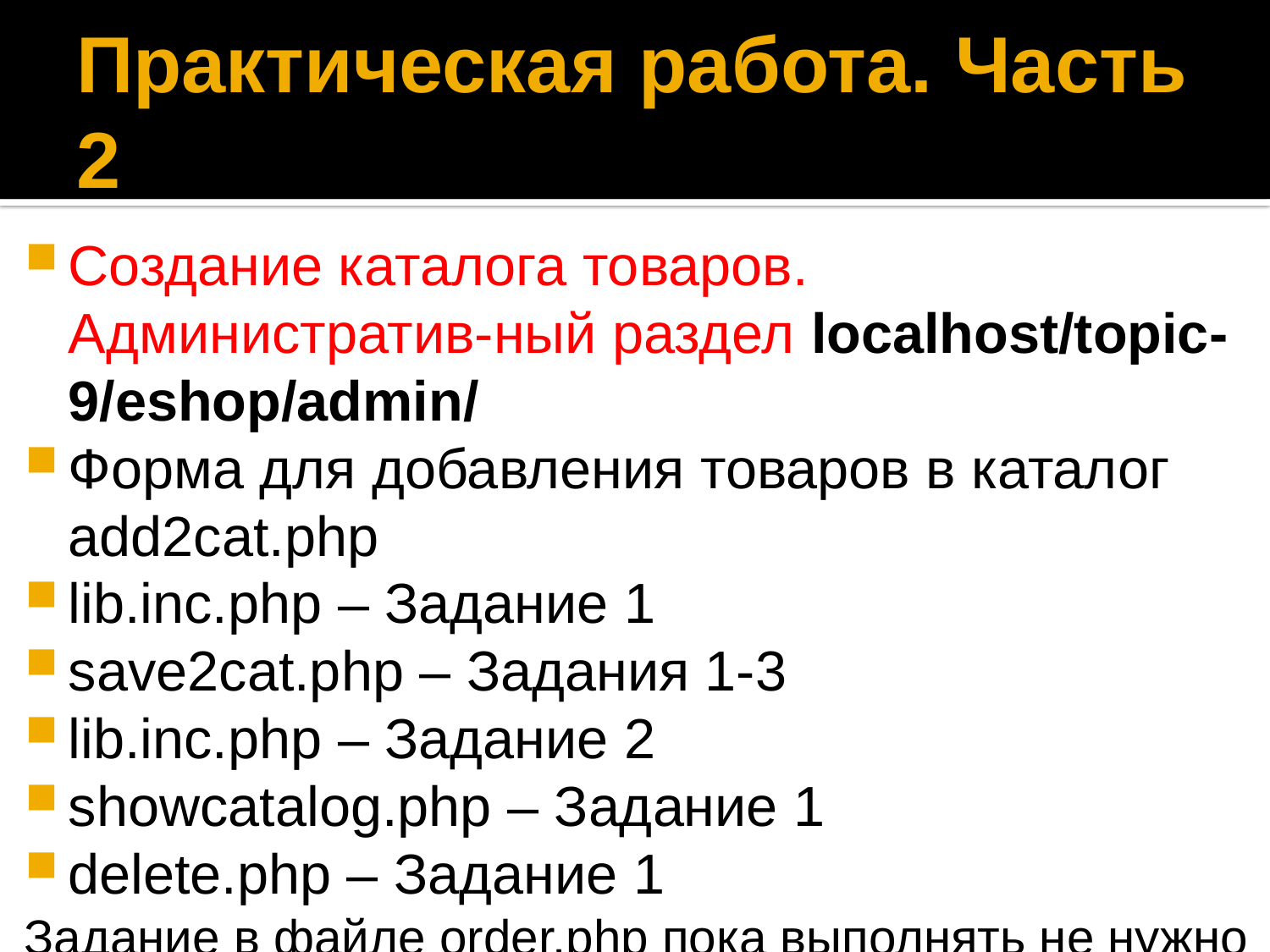

# Практическая работа. Часть 2
Создание каталога товаров.  Административ-ный раздел localhost/topic-9/eshop/admin/
Форма для добавления товаров в каталог add2cat.php
lib.inc.php – Задание 1
save2cat.php – Задания 1-3
lib.inc.php – Задание 2
showcatalog.php – Задание 1
delete.php – Задание 1
Задание в файле order.php пока выполнять не нужно